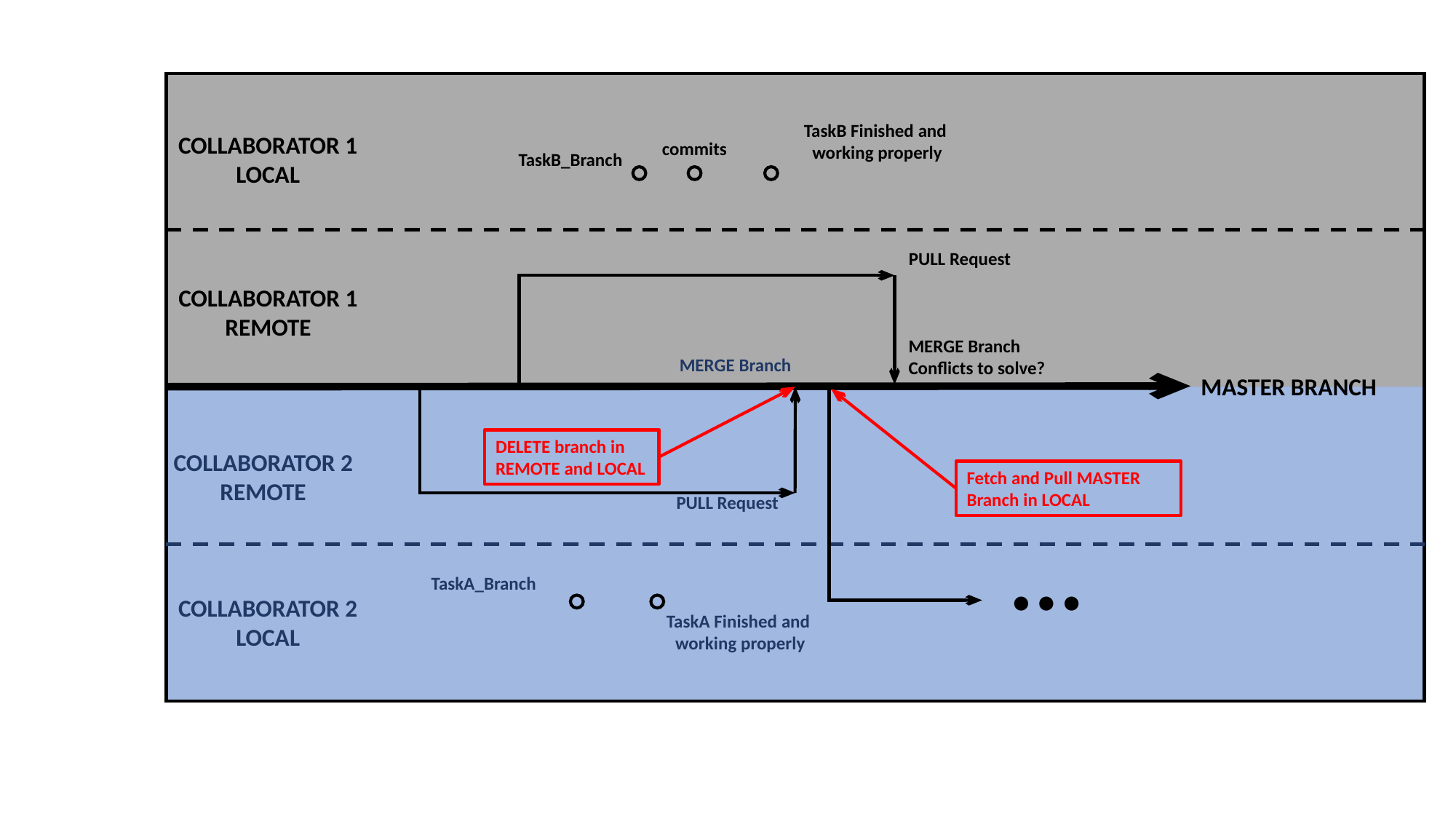

TaskB Finished and
working properly
COLLABORATOR 1
LOCAL
commits
TaskB_Branch

PULL Request

COLLABORATOR 1
REMOTE
MERGE Branch
Conflicts to solve?
MERGE Branch
MASTER BRANCH

DELETE branch in
REMOTE and LOCAL
COLLABORATOR 2
REMOTE
Fetch and Pull MASTER
Branch in LOCAL
PULL Request
● ● ●
TaskA_Branch
COLLABORATOR 2
LOCAL

TaskA Finished and
working properly